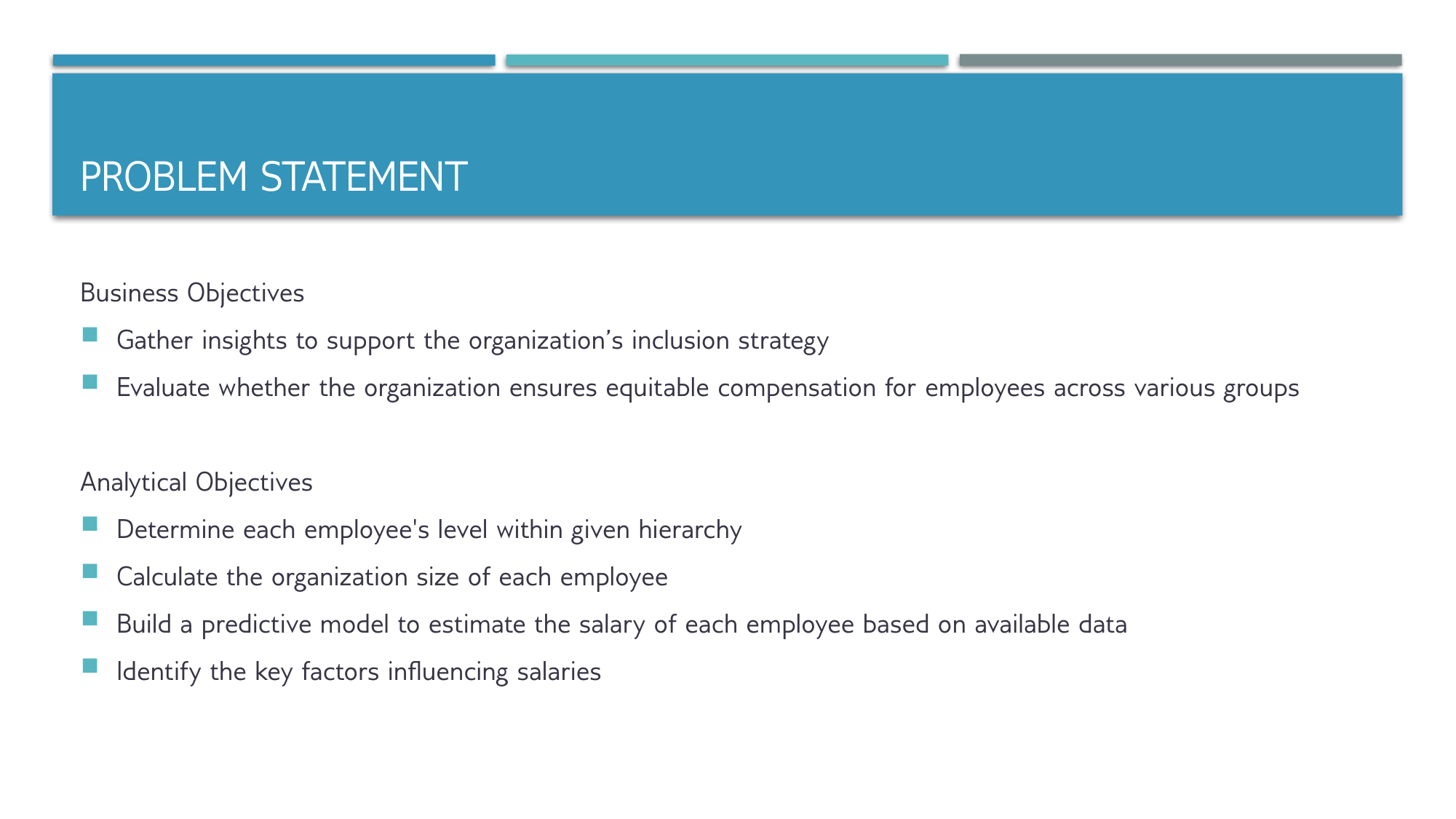

# Problem Statement
Business Objectives
Gather insights to support the organization’s inclusion strategy
Evaluate whether the organization ensures equitable compensation for employees across various groups

Analytical Objectives
Determine each employee's level within given hierarchy
Calculate the organization size of each employee
Build a predictive model to estimate the salary of each employee based on available data
Identify the key factors influencing salaries